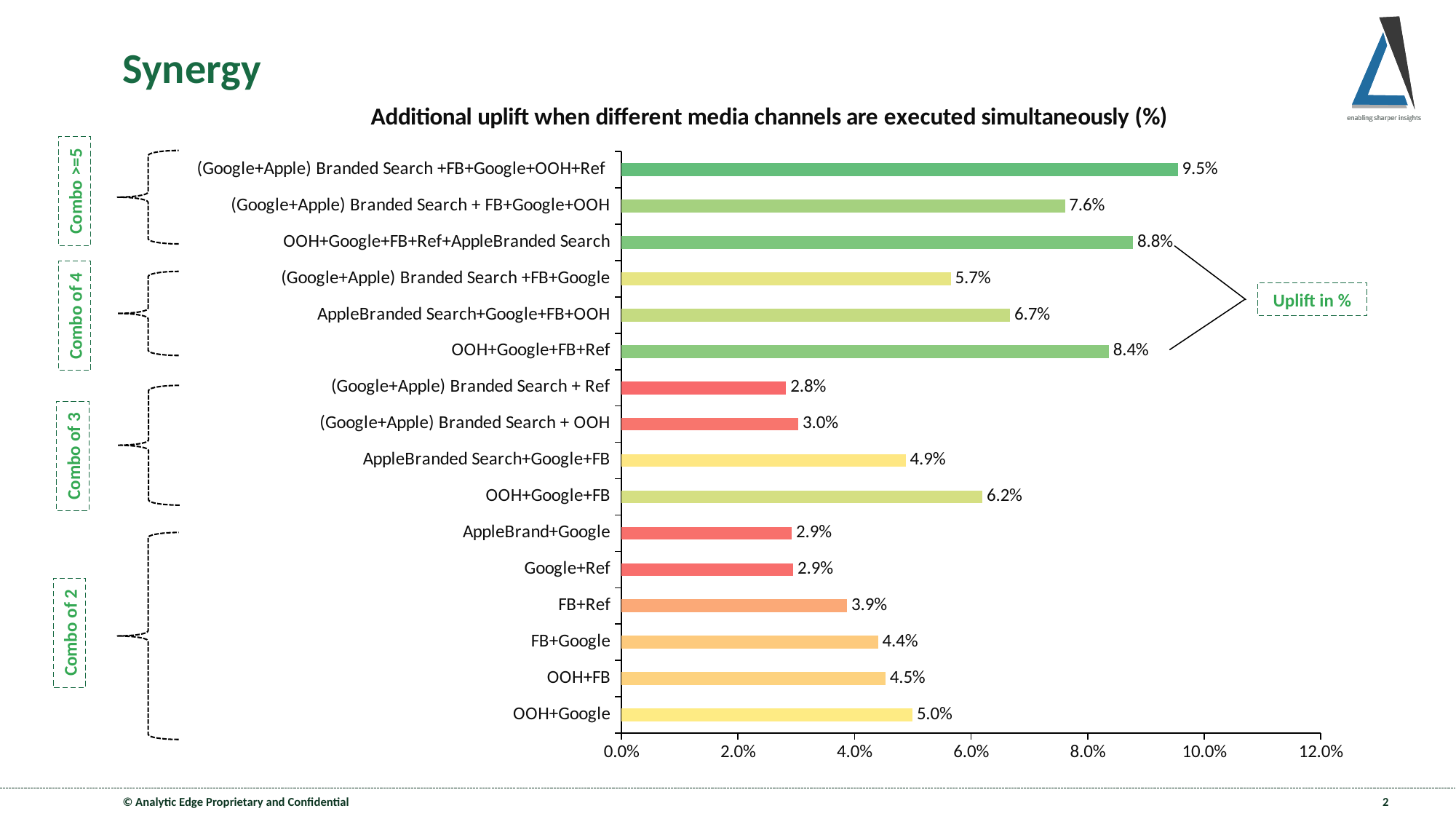

# Synergy

### Chart: Additional uplift when different media channels are executed simultaneously (%)

| Category | Additional uplift when different media channels are executed simultaneously (%) |
|---|---|
| OOH+Google | 0.04995224459230265 |
| OOH+FB | 0.045328885202161454 |
| FB+Google | 0.0440508986408247 |
| FB+Ref | 0.03873921806653969 |
| Google+Ref | 0.029494932131532314 |
| AppleBrand+Google | 0.029251042691805267 |
| OOH+Google+FB | 0.06194285623146721 |
| AppleBranded Search+Google+FB | 0.048798529118969695 |
| (Google+Apple) Branded Search + OOH | 0.030379271033839174 |
| (Google+Apple) Branded Search + Ref | 0.028281150700557853 |
| OOH+Google+FB+Ref | 0.08365055017586645 |
| AppleBranded Search+Google+FB+OOH | 0.06670863382501245 |
| (Google+Apple) Branded Search +FB+Google | 0.05654051674206935 |
| OOH+Google+FB+Ref+AppleBranded Search | 0.08778911566246288 |
| (Google+Apple) Branded Search + FB+Google+OOH | 0.07610051867427367 |
| (Google+Apple) Branded Search +FB+Google+OOH+Ref  | 0.09545770011136669 |
Combo >=5

Uplift in %
Combo of 4

Combo of 3

Combo of 2
© Analytic Edge Proprietary and Confidential
2